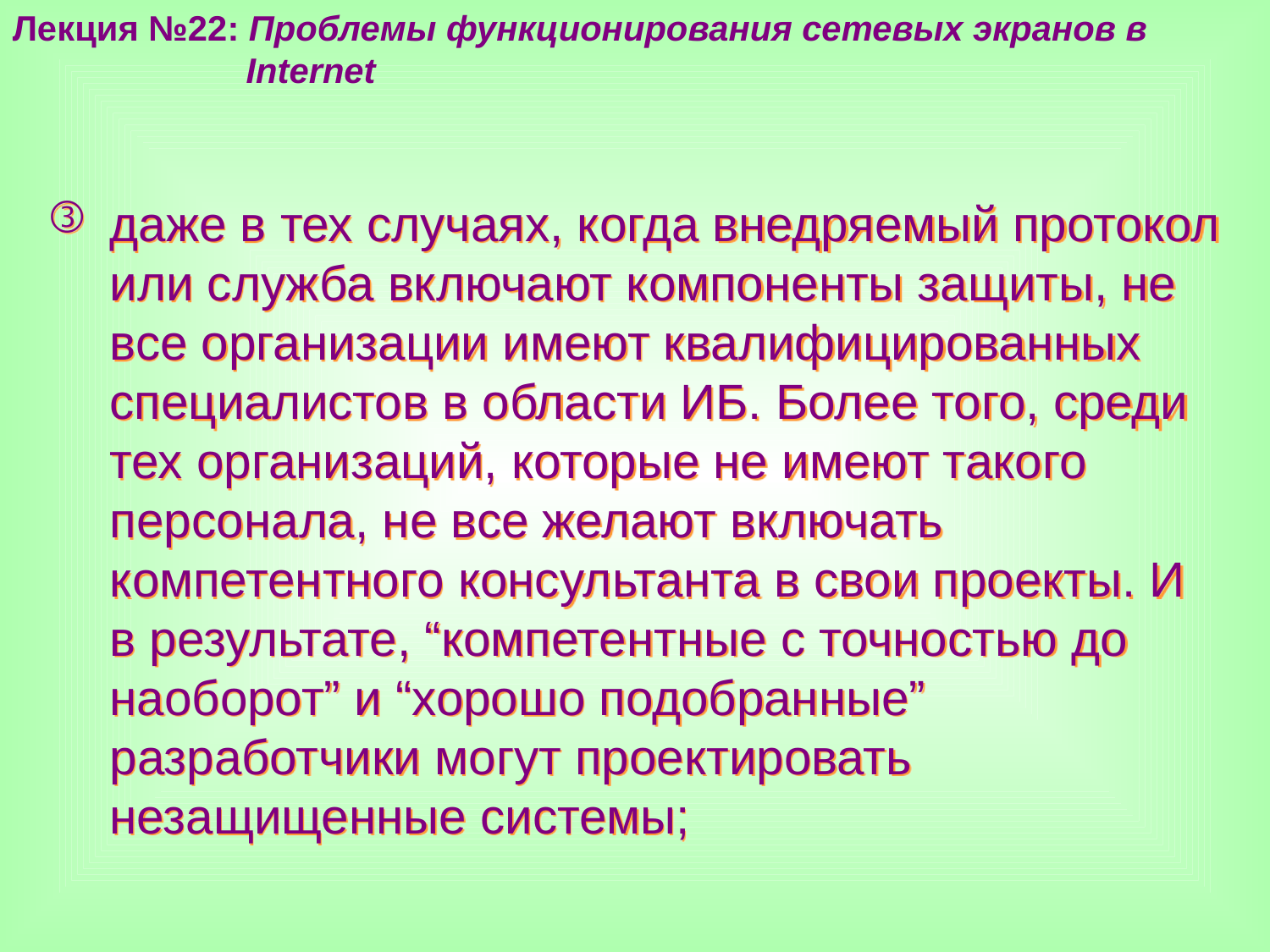

Лекция №22: Проблемы функционирования сетевых экранов в
                        Internet
даже в тех случаях, когда внедряемый протокол или служба включают компоненты защиты, не все организации имеют квалифицированных специалистов в области ИБ. Более того, среди тех организаций, которые не имеют такого персонала, не все желают включать компетентного консультанта в свои проекты. И в результате, “компетентные с точностью до наоборот” и “хорошо подобранные” разработчики могут проектировать незащищенные системы;